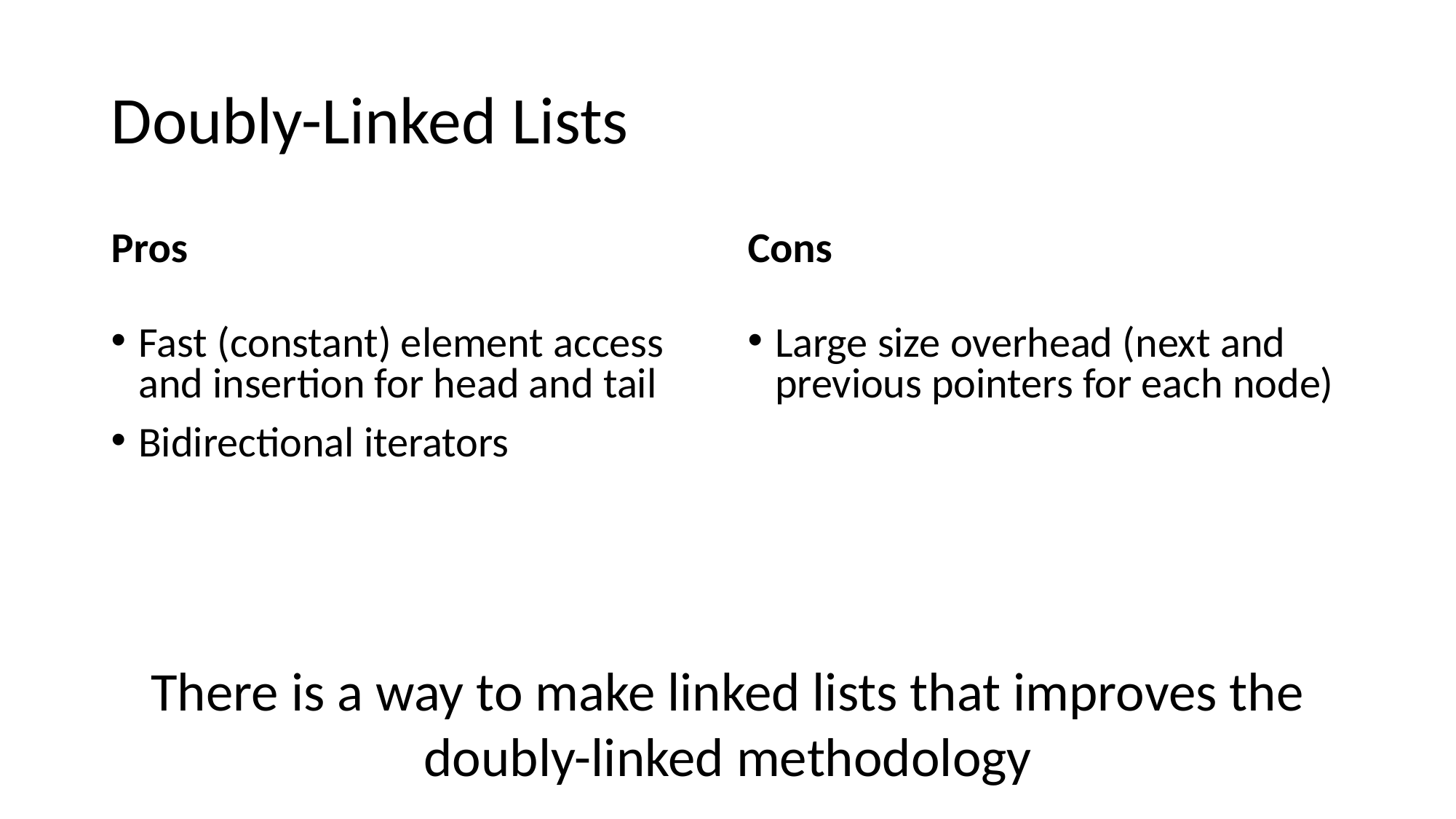

# Doubly-Linked Lists
Pros
Cons
Fast (constant) element access and insertion for head and tail
Bidirectional iterators

Large size overhead (next and previous pointers for each node)
There is a way to make linked lists that improves the doubly-linked methodology